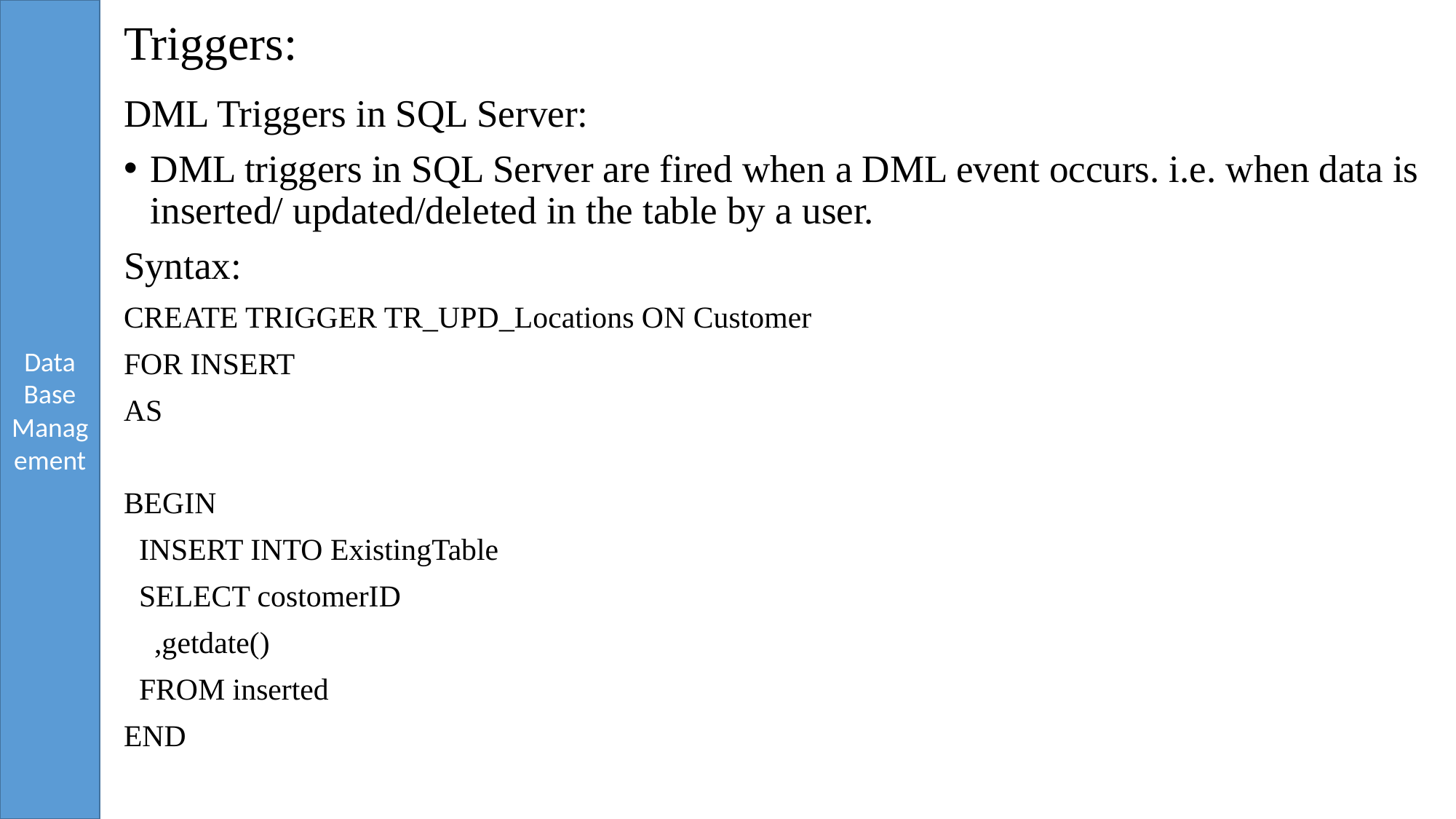

# Triggers:
DML Triggers in SQL Server:
DML triggers in SQL Server are fired when a DML event occurs. i.e. when data is inserted/ updated/deleted in the table by a user.
Syntax:
CREATE TRIGGER TR_UPD_Locations ON Customer
FOR INSERT
AS

BEGIN
  INSERT INTO ExistingTable
  SELECT costomerID
    ,getdate()
  FROM inserted
END